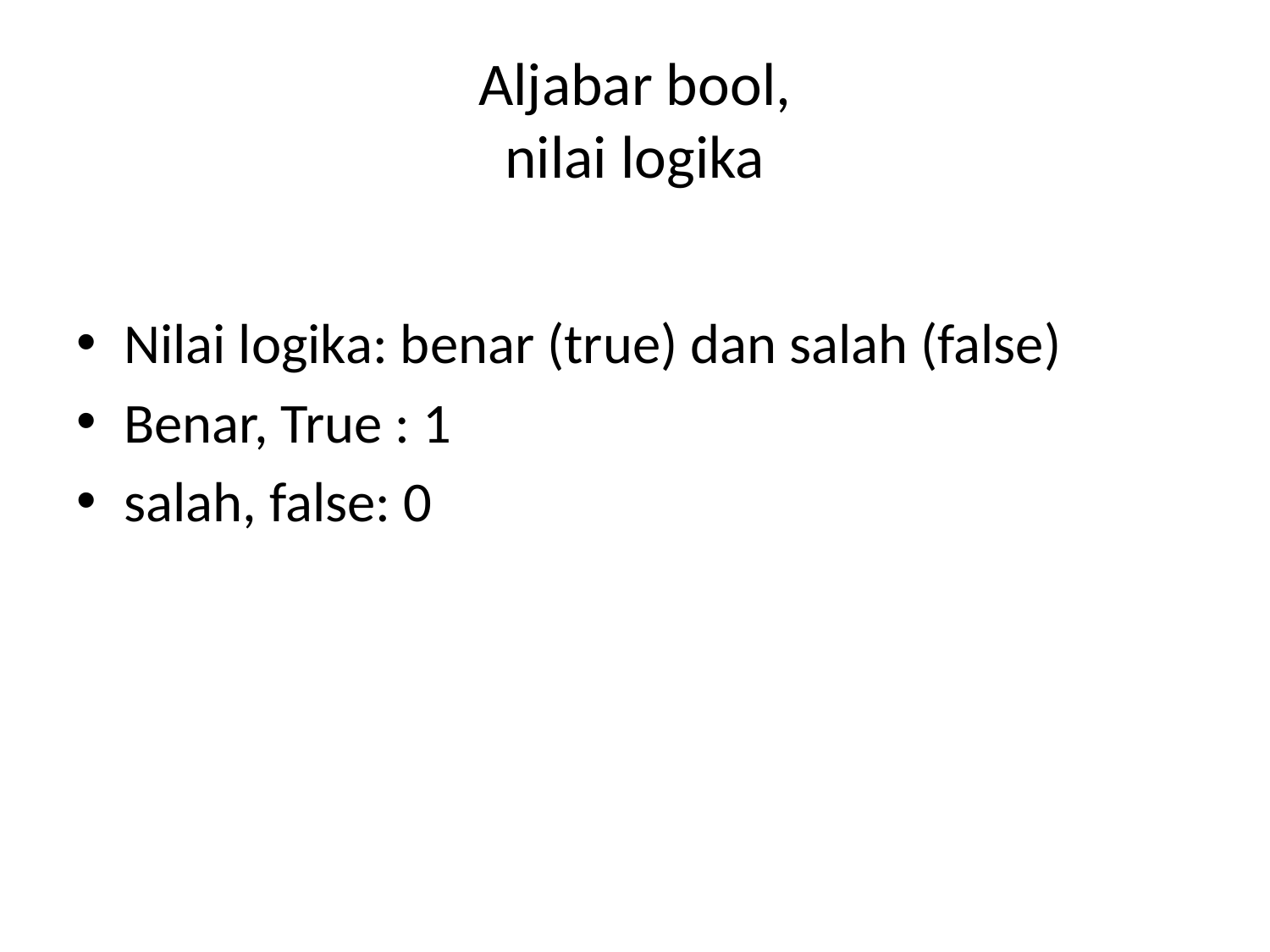

# Aljabar bool, nilai logika

Nilai logika: benar (true) dan salah (false)
Benar, True : 1
salah, false: 0